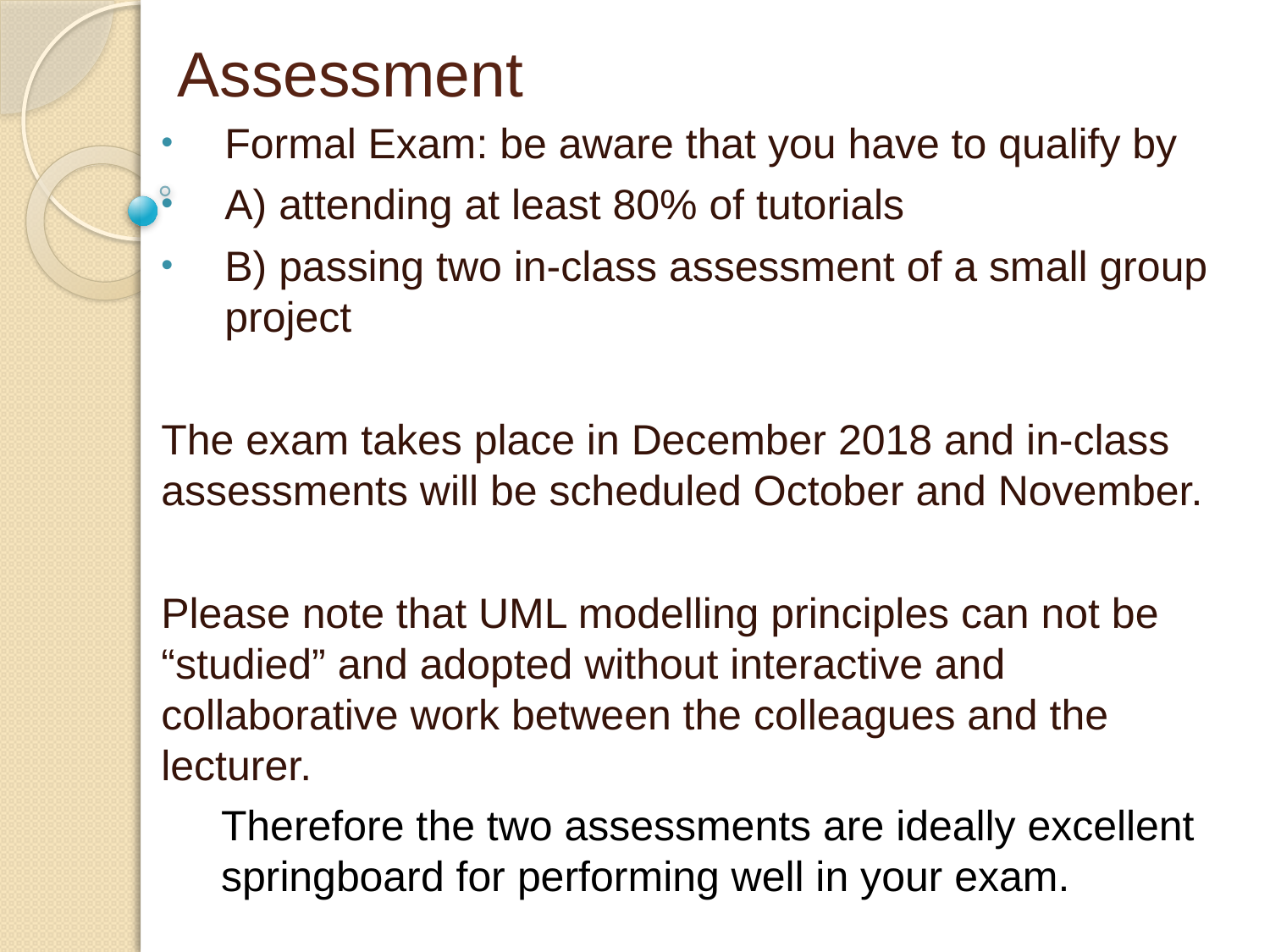

# Assessment
Formal Exam: be aware that you have to qualify by
A) attending at least 80% of tutorials
B) passing two in-class assessment of a small group project

The exam takes place in December 2018 and in-class assessments will be scheduled October and November.

Please note that UML modelling principles can not be “studied” and adopted without interactive and collaborative work between the colleagues and the lecturer.
Therefore the two assessments are ideally excellent springboard for performing well in your exam.